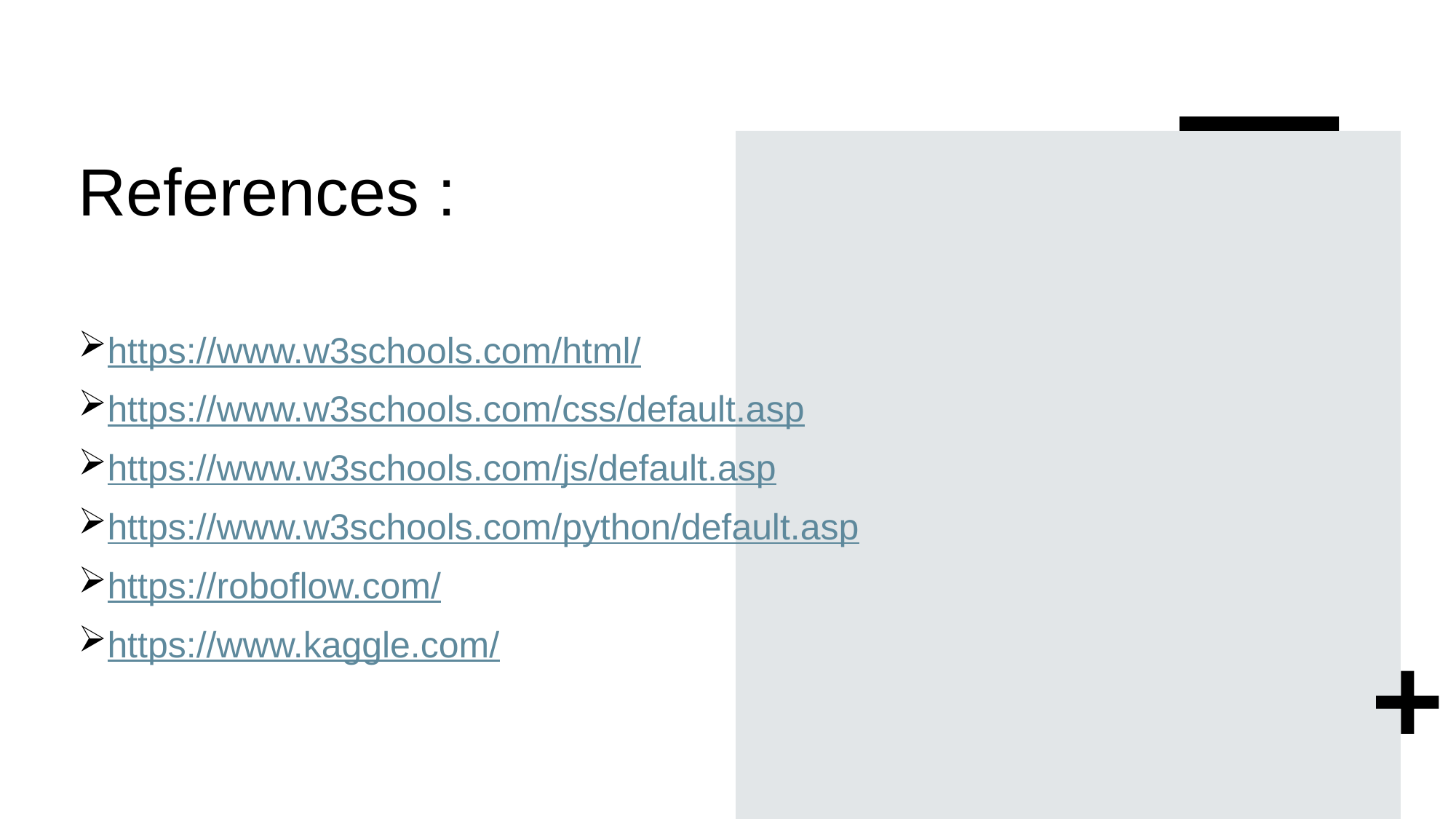

# References :
https://www.w3schools.com/html/
https://www.w3schools.com/css/default.asp
https://www.w3schools.com/js/default.asp
https://www.w3schools.com/python/default.asp
https://roboflow.com/
https://www.kaggle.com/